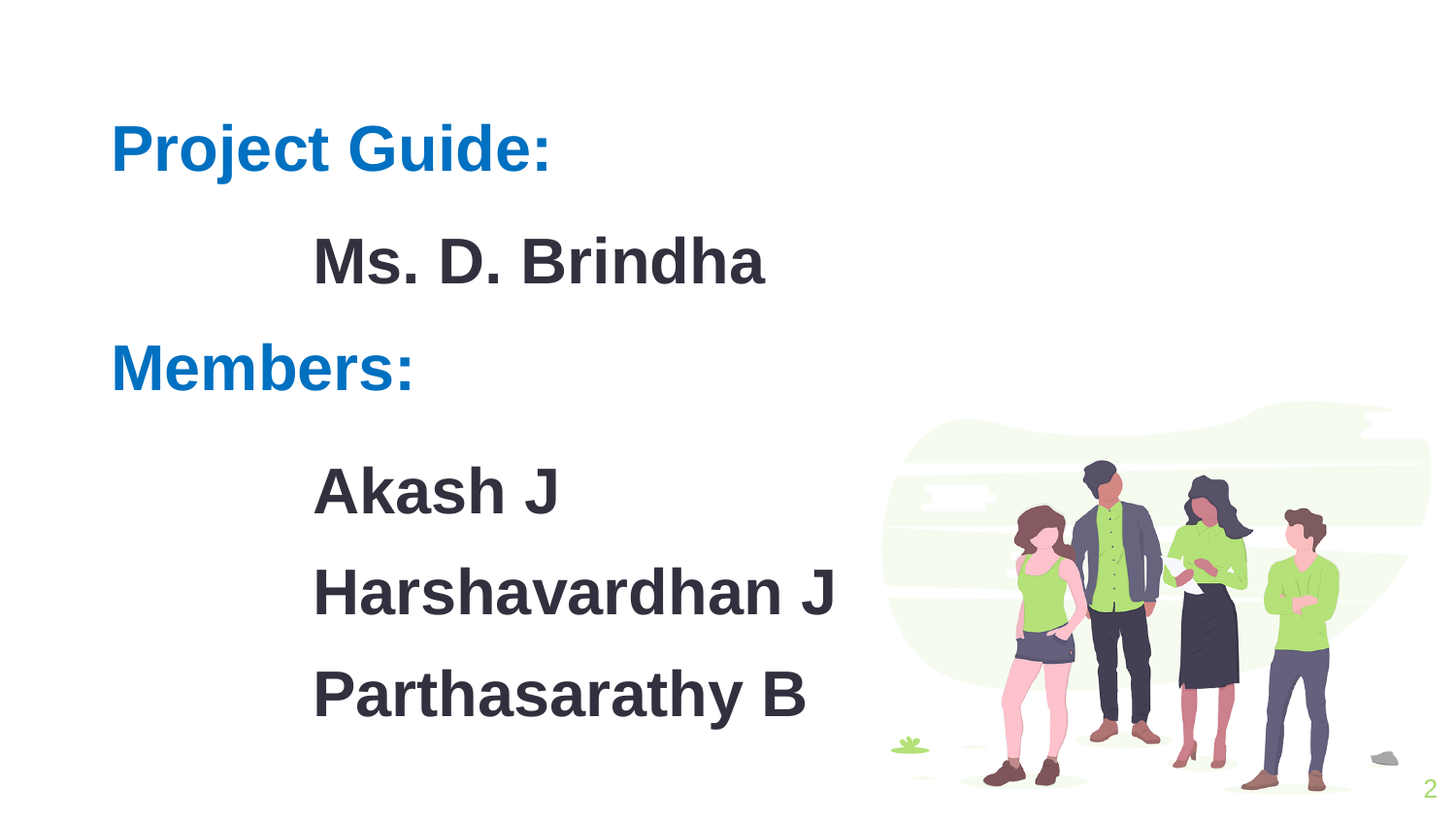

Project Guide:
Ms. D. Brindha
Members:
Akash J
Harshavardhan J
Parthasarathy B
2